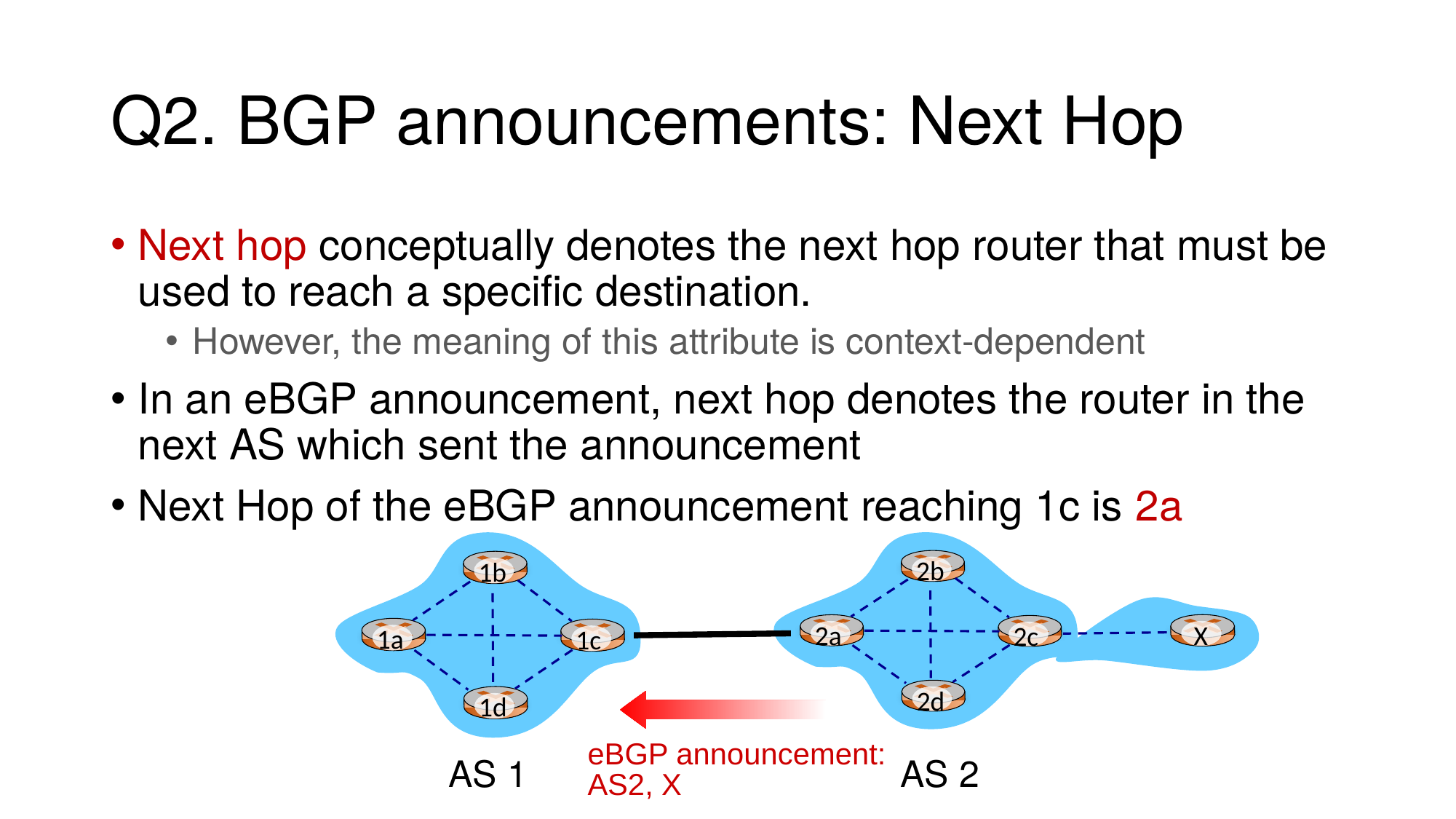

# Q2. BGP announcements: Next Hop
Next hop conceptually denotes the next hop router that must be used to reach a specific destination.
However, the meaning of this attribute is context-dependent
In an eBGP announcement, next hop denotes the router in the next AS which sent the announcement
Next Hop of the eBGP announcement reaching 1c is 2a

2b

2a

2c

2d

1b

1a

1c

1d

  X

eBGP announcement:
AS2, X
AS 2
AS 1